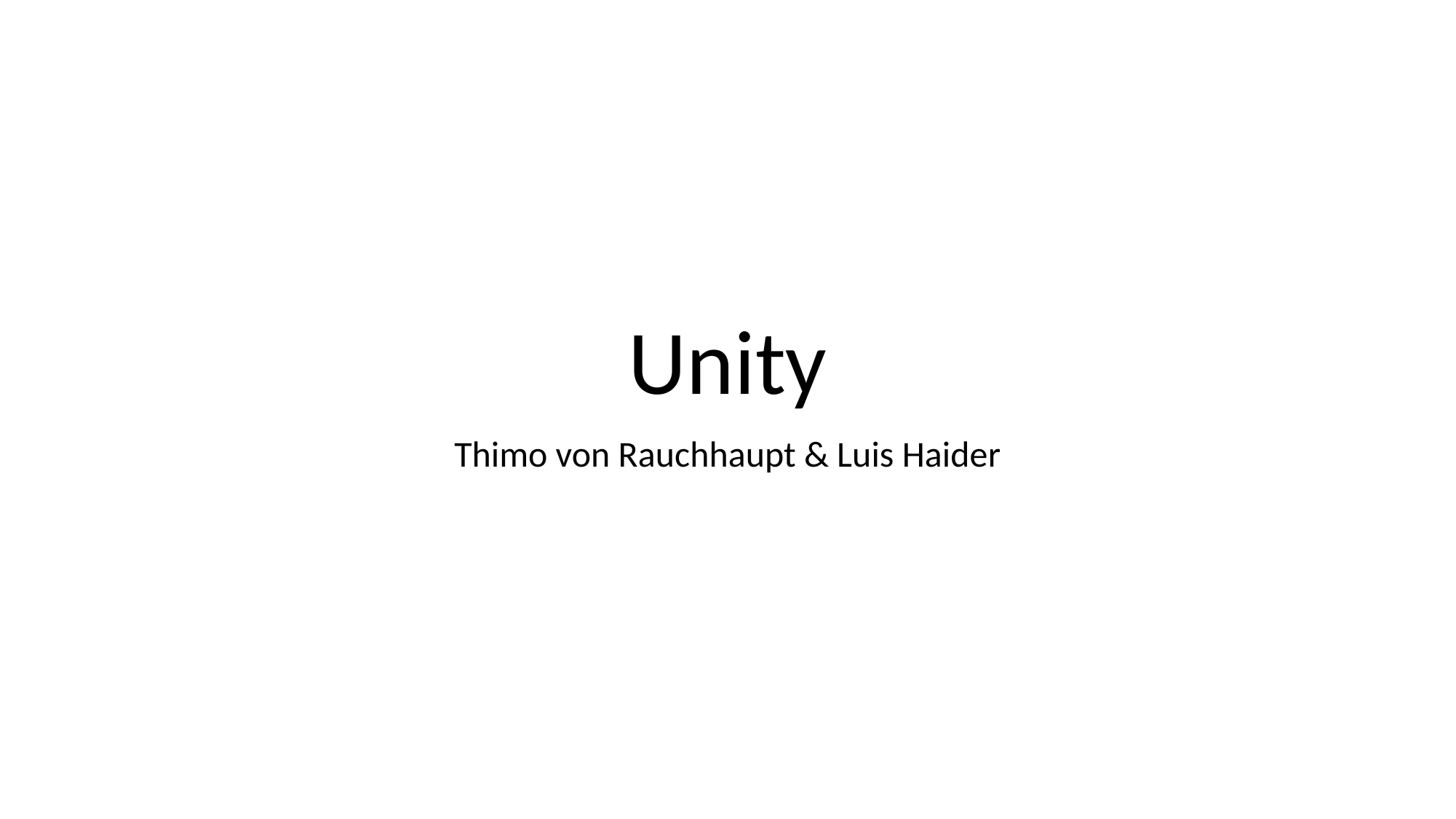

# Unity
Thimo von Rauchhaupt & Luis Haider